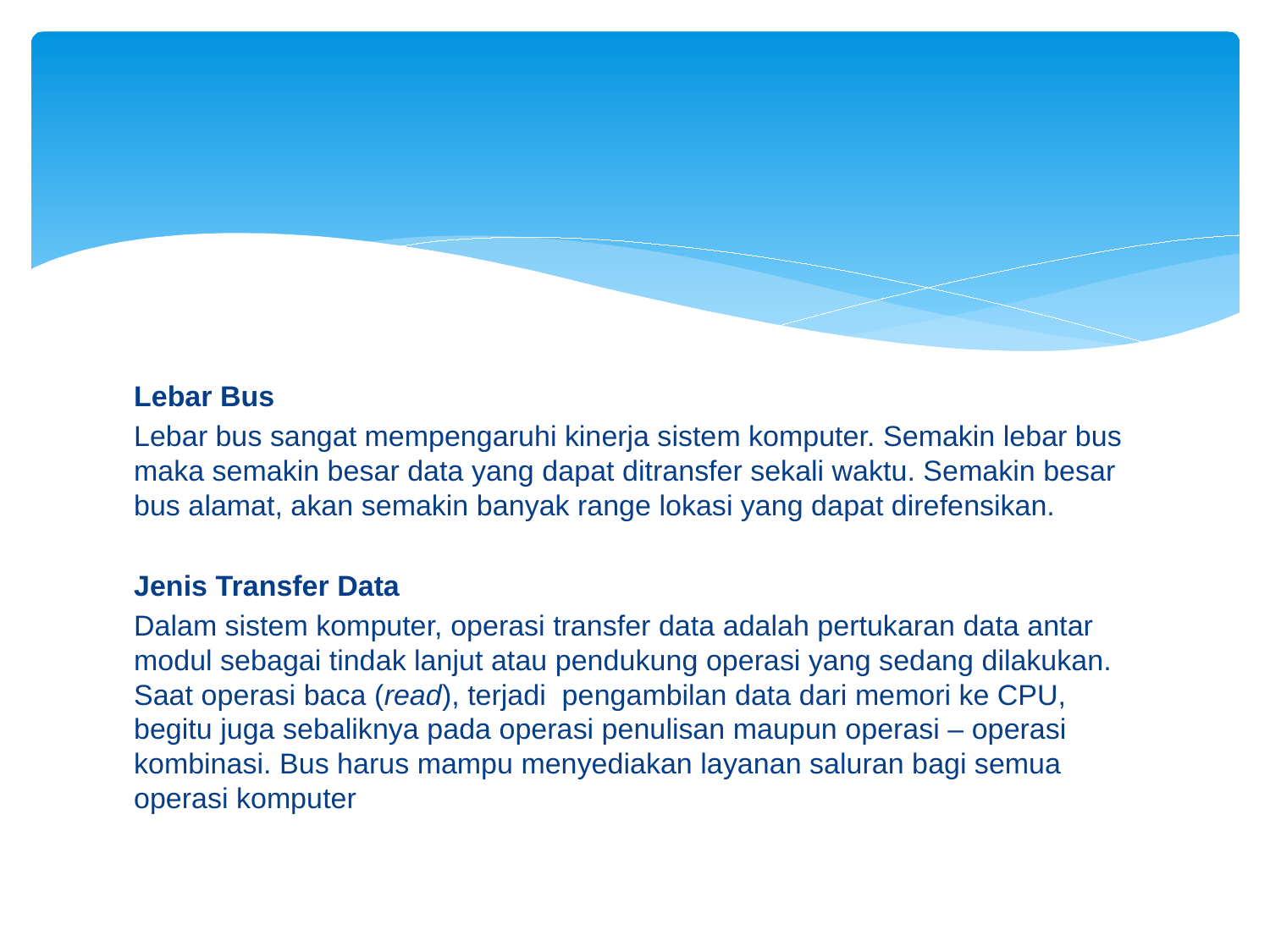

#
Lebar Bus
Lebar bus sangat mempengaruhi kinerja sistem komputer. Semakin lebar bus maka semakin besar data yang dapat ditransfer sekali waktu. Semakin besar bus alamat, akan semakin banyak range lokasi yang dapat direfensikan.

Jenis Transfer Data
Dalam sistem komputer, operasi transfer data adalah pertukaran data antar modul sebagai tindak lanjut atau pendukung operasi yang sedang dilakukan. Saat operasi baca (read), terjadi  pengambilan data dari memori ke CPU, begitu juga sebaliknya pada operasi penulisan maupun operasi – operasi kombinasi. Bus harus mampu menyediakan layanan saluran bagi semua operasi komputer